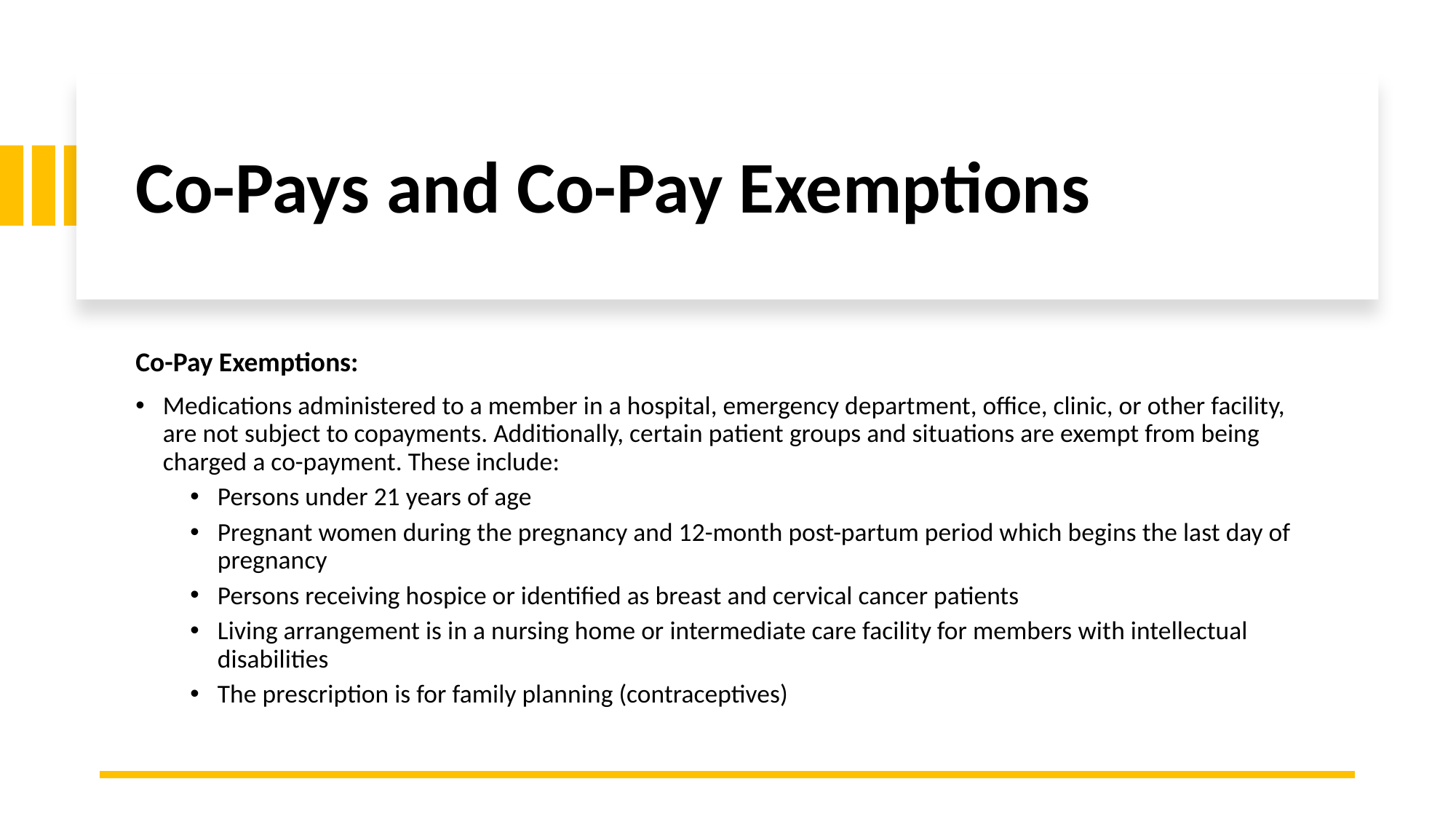

# Co-Pays and Co-Pay Exemptions

Co-Pay Exemptions:
Medications administered to a member in a hospital, emergency department, office, clinic, or other facility, are not subject to copayments. Additionally, certain patient groups and situations are exempt from being charged a co-payment. These include:
Persons under 21 years of age
Pregnant women during the pregnancy and 12-month post-partum period which begins the last day of pregnancy
Persons receiving hospice or identified as breast and cervical cancer patients
Living arrangement is in a nursing home or intermediate care facility for members with intellectual disabilities
The prescription is for family planning (contraceptives)